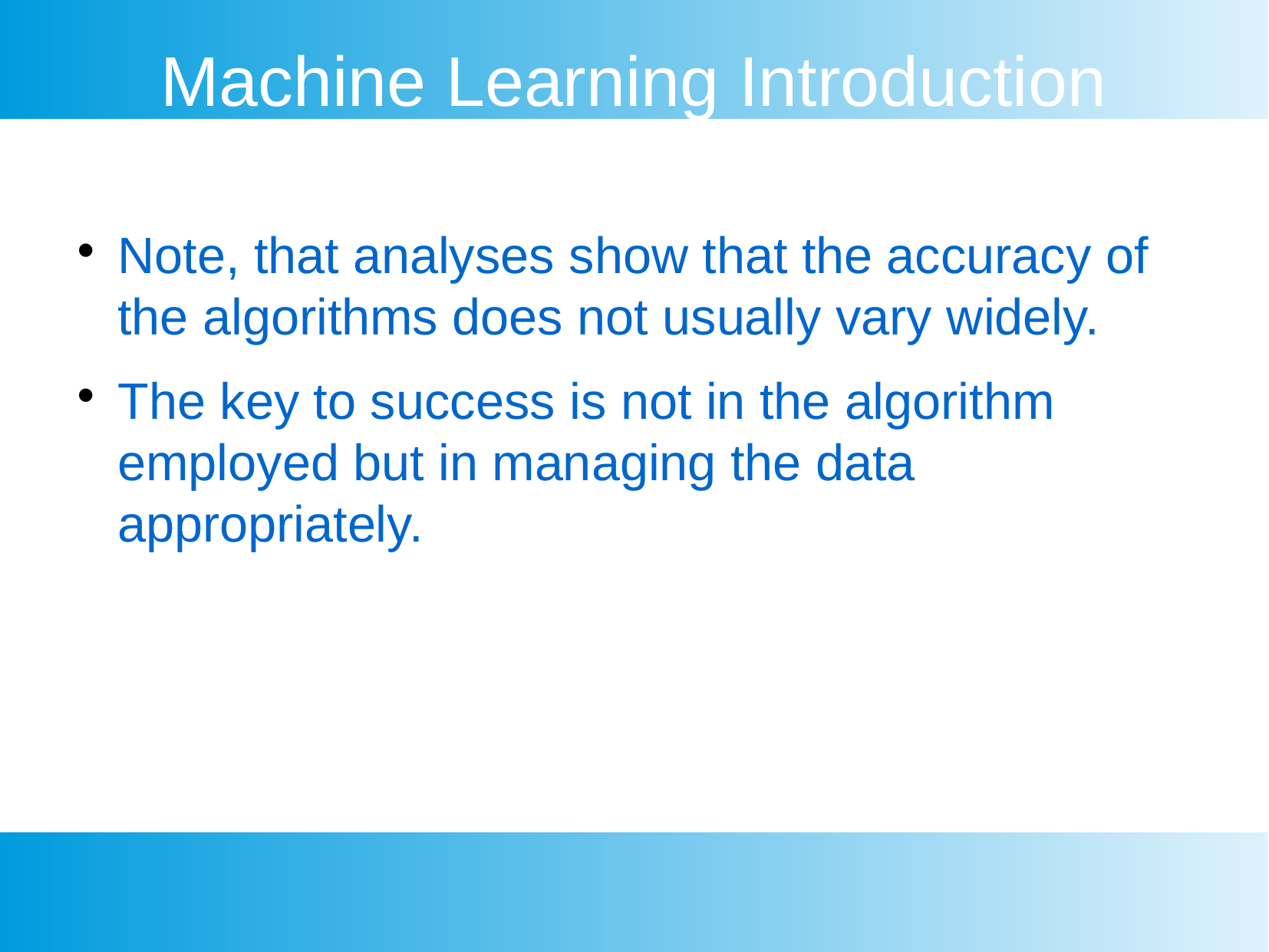

Machine Learning Introduction
Note, that analyses show that the accuracy of the algorithms does not usually vary widely.
The key to success is not in the algorithm employed but in managing the data appropriately.